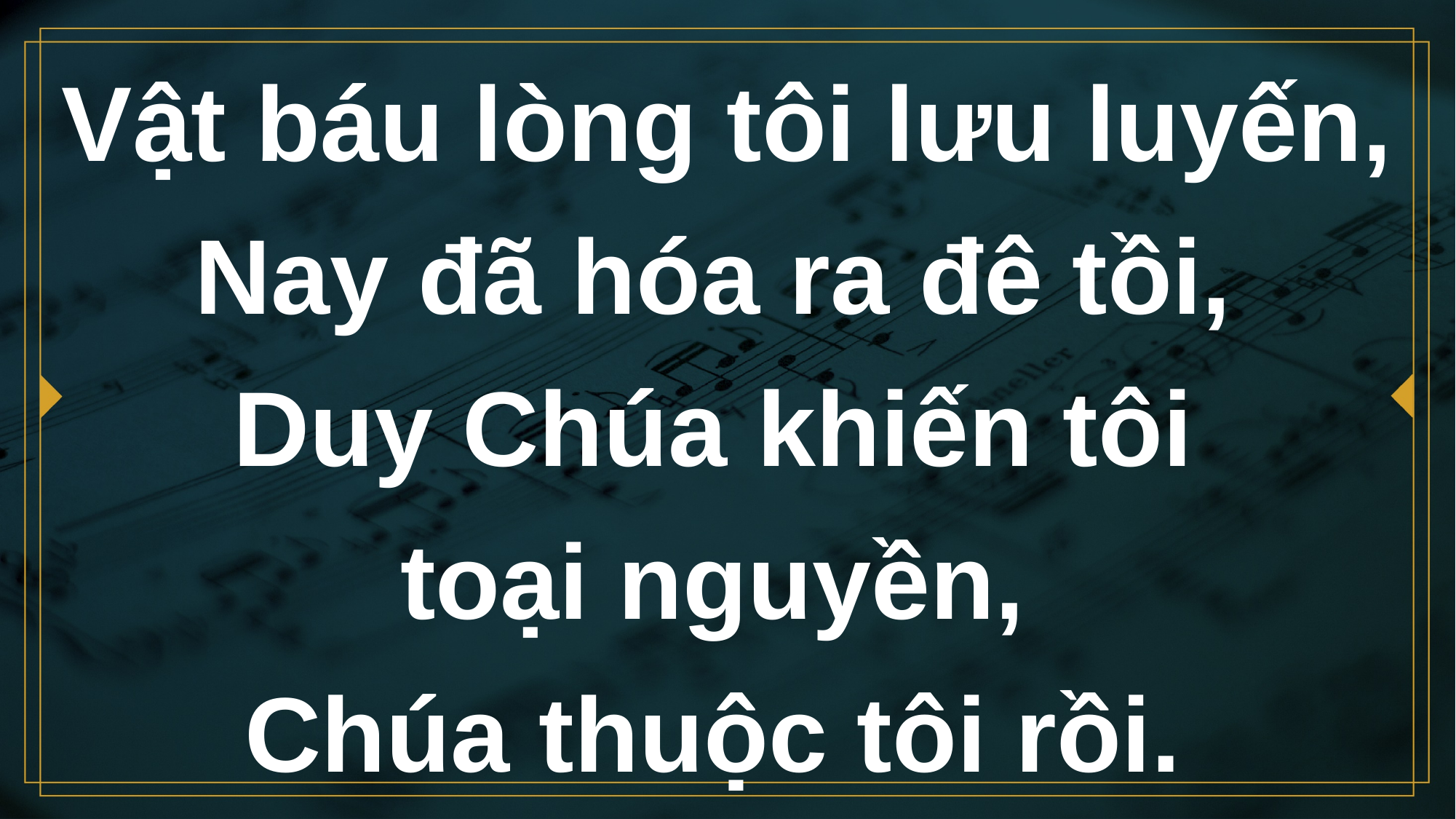

# Vật báu lòng tôi lưu luyến, Nay đã hóa ra đê tồi, Duy Chúa khiến tôi toại nguyền, Chúa thuộc tôi rồi.